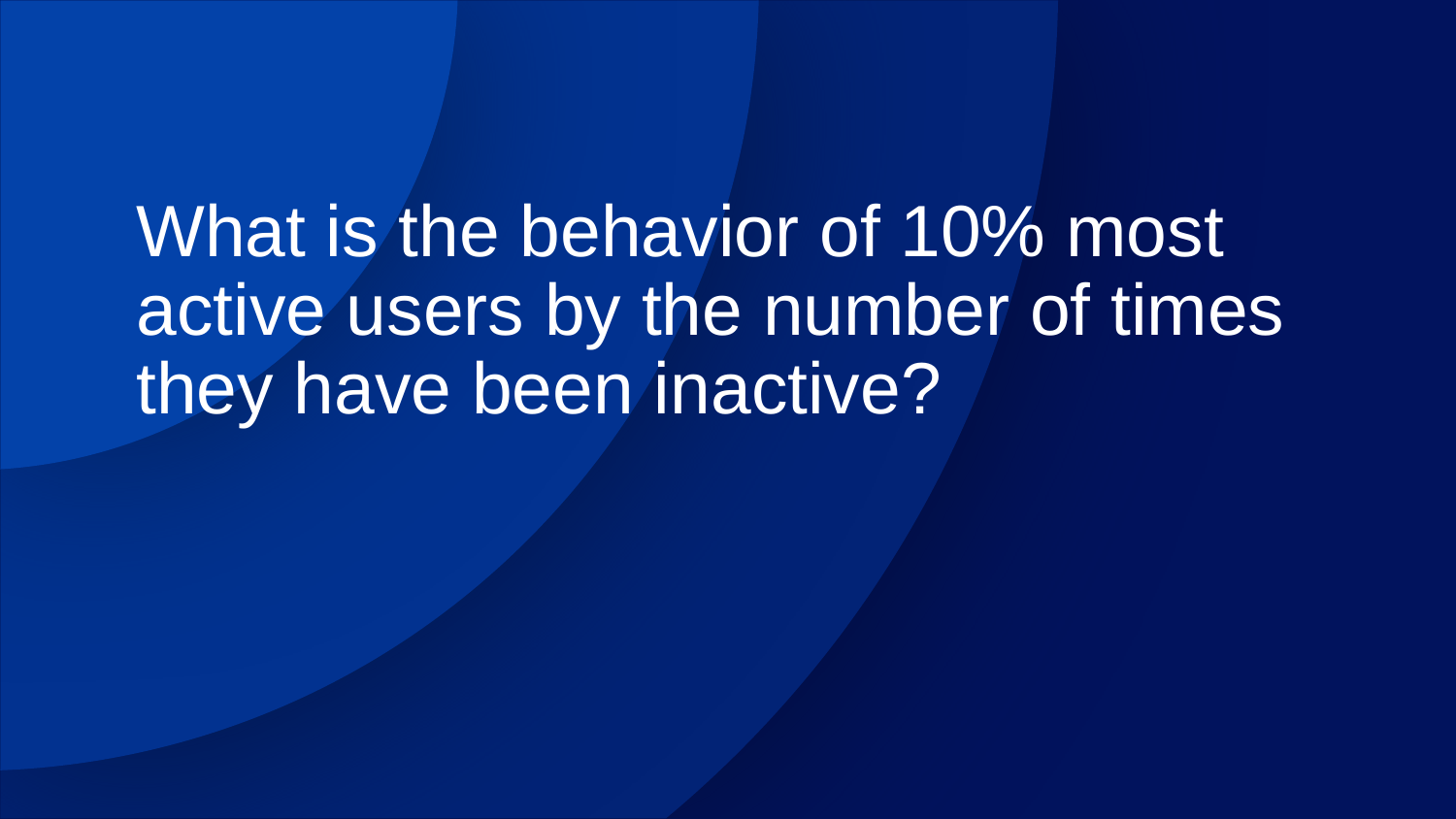

# What is the behavior of 10% most active users by the number of times they have been inactive?